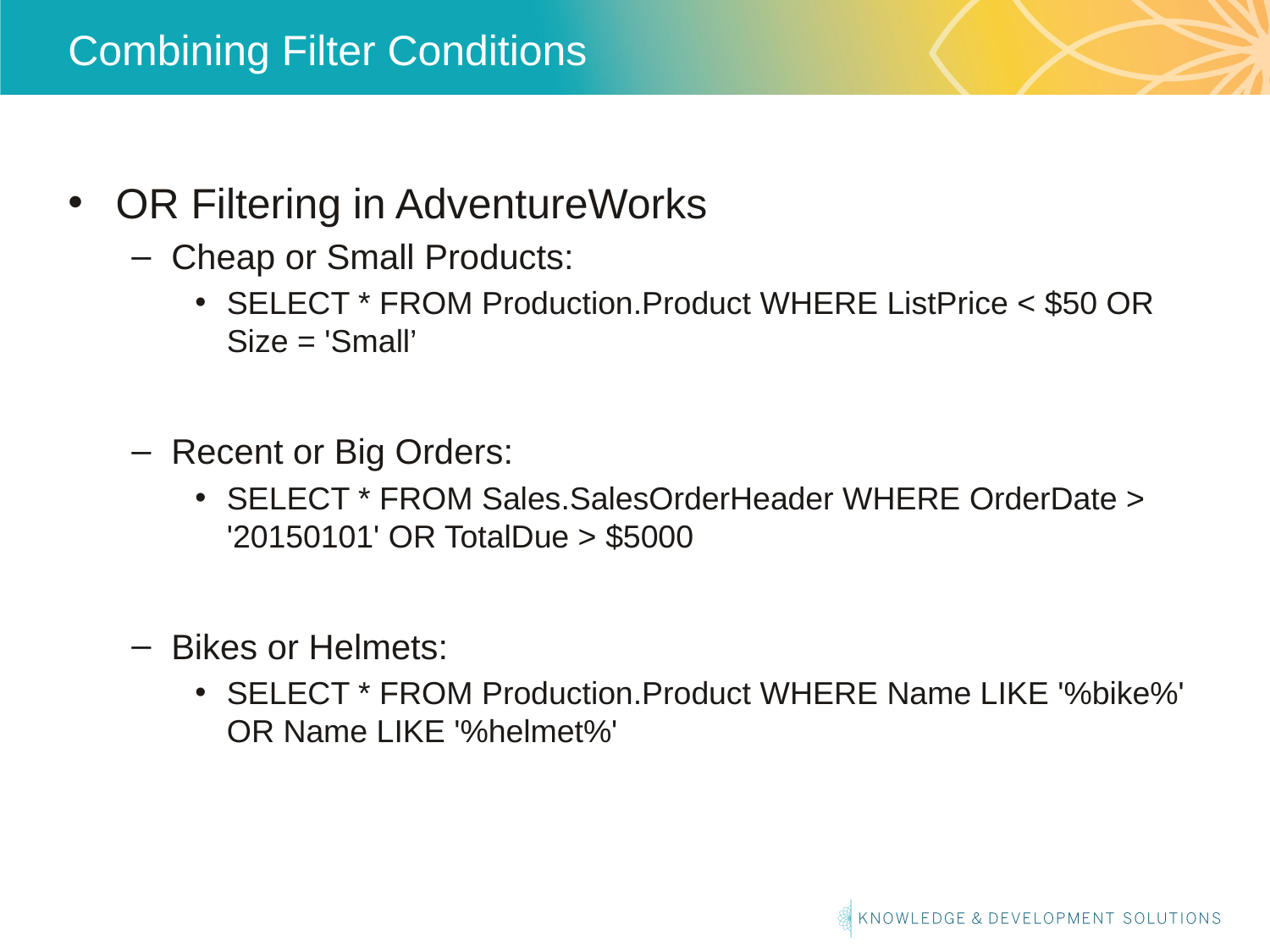

# Combining Filter Conditions
OR Filtering in AdventureWorks
Cheap or Small Products:
SELECT * FROM Production.Product WHERE ListPrice < $50 OR Size = 'Small’

Recent or Big Orders:
SELECT * FROM Sales.SalesOrderHeader WHERE OrderDate > '20150101' OR TotalDue > $5000

Bikes or Helmets:
SELECT * FROM Production.Product WHERE Name LIKE '%bike%' OR Name LIKE '%helmet%'